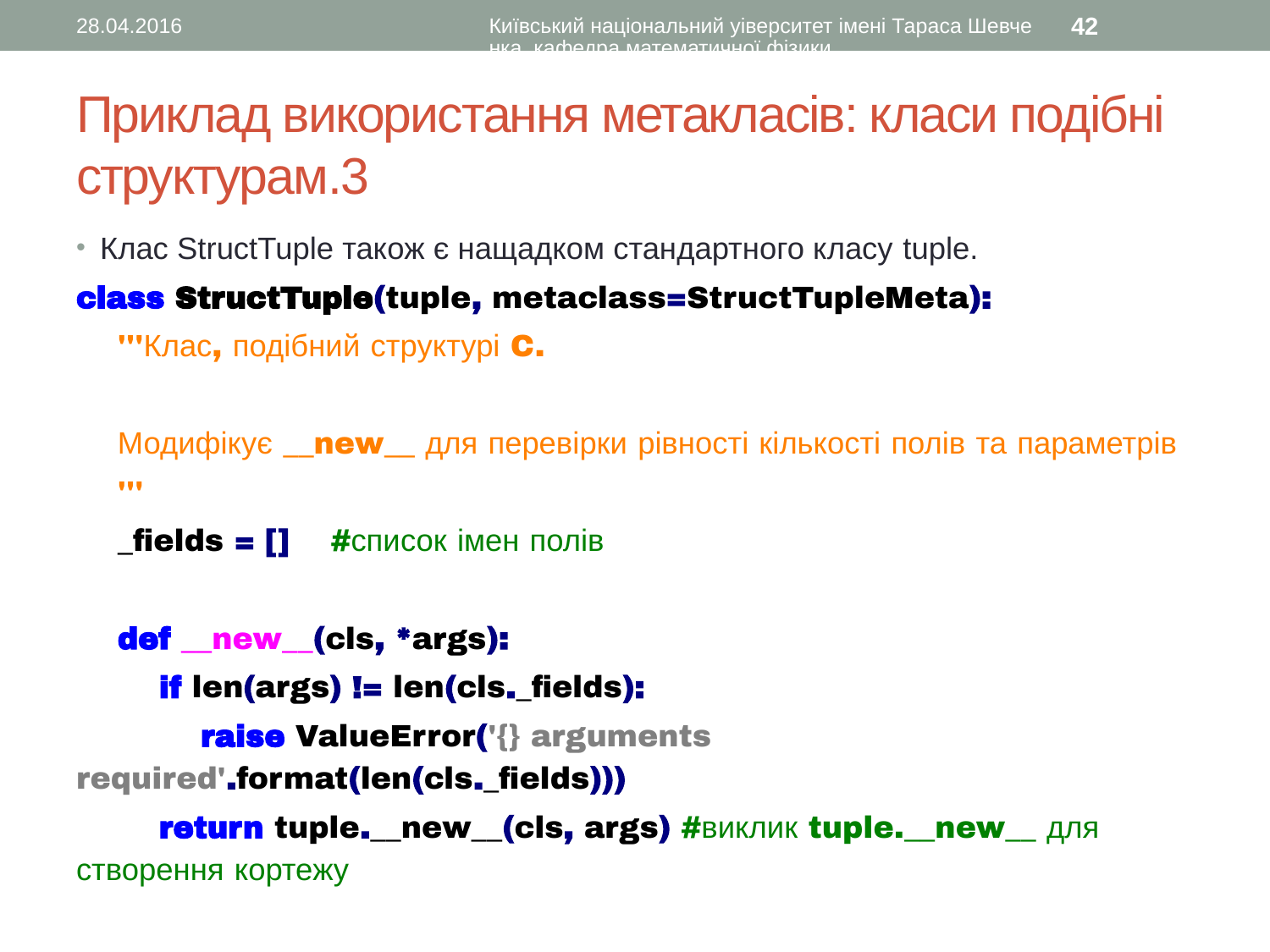

28.04.2016
Київський національний уіверситет імені Тараса Шевченка, кафедра математичної фізики
42
# Приклад використання метакласів: класи подібні структурам.3
Клас StructTuple також є нащадком стандартного класу tuple.
class StructTuple(tuple, metaclass=StructTupleMeta):
    '''Клас, подібний структурі C.

    Модифікує __new__ для перевірки рівності кількості полів та параметрів
    '''
    _fields = []    #список імен полів

    def __new__(cls, *args):
        if len(args) != len(cls._fields):
            raise ValueError('{} arguments required'.format(len(cls._fields)))
        return tuple.__new__(cls, args) #виклик tuple.__new__ для створення кортежу